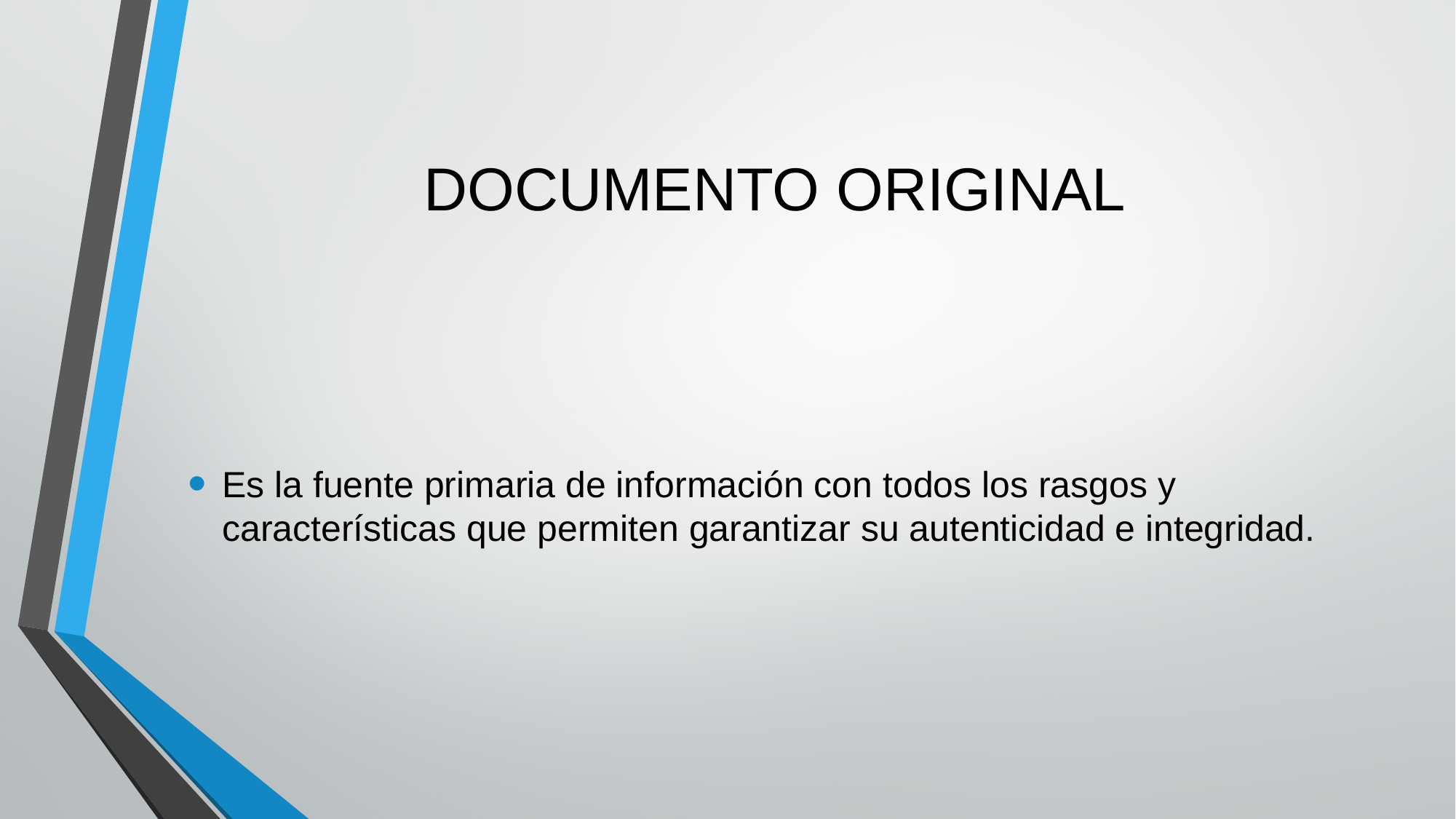

# DOCUMENTO ORIGINAL
Es la fuente primaria de información con todos los rasgos y características que permiten garantizar su autenticidad e integridad.